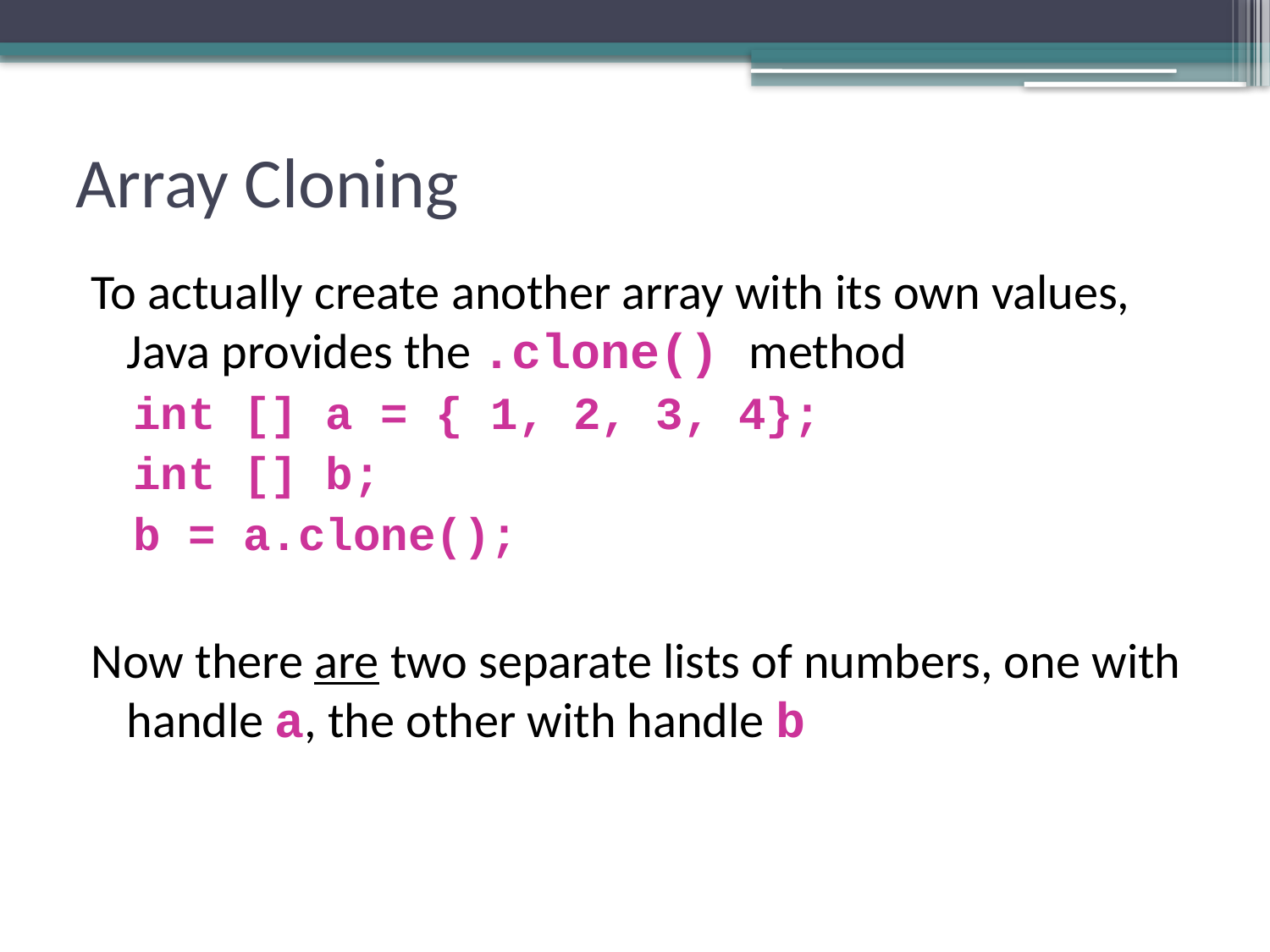

# Array Cloning
To actually create another array with its own values, Java provides the .clone() method
int [] a = { 1, 2, 3, 4};
int [] b;
b = a.clone();

Now there are two separate lists of numbers, one with handle a, the other with handle b